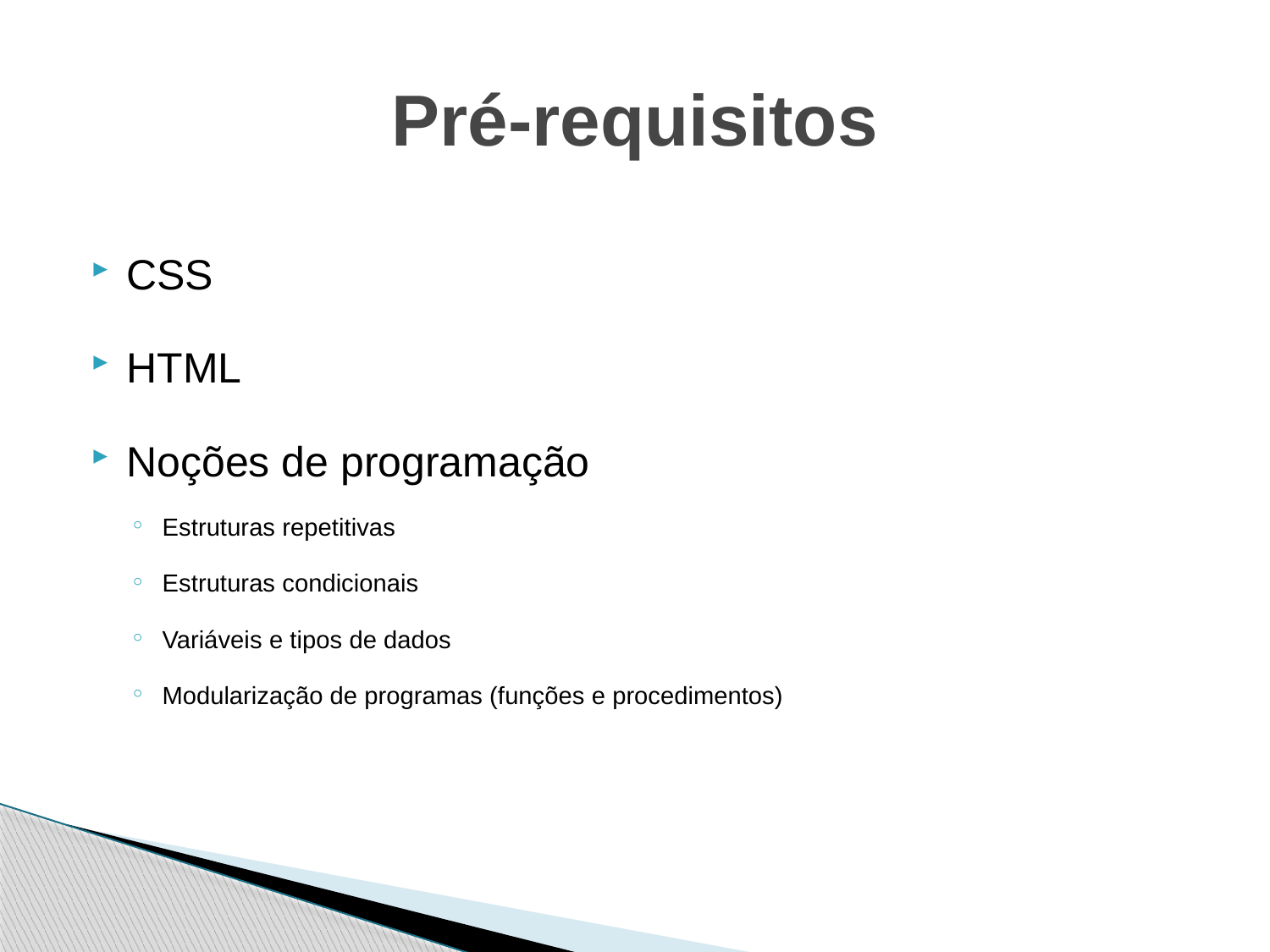

# Pré-requisitos
CSS
HTML
Noções de programação
Estruturas repetitivas
Estruturas condicionais
Variáveis e tipos de dados
Modularização de programas (funções e procedimentos)